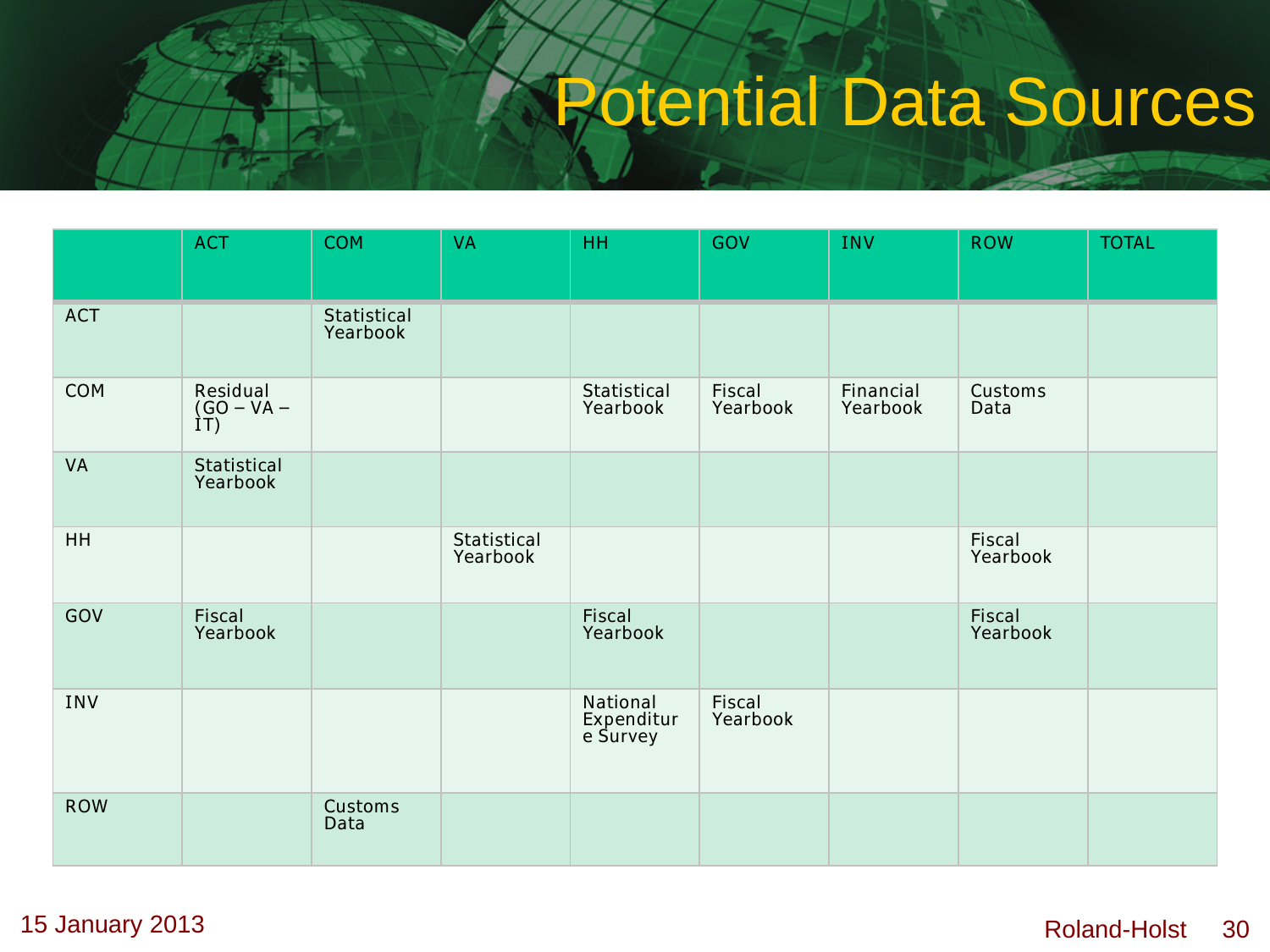

# Potential Data Sources
|  | ACT | COM | VA | HH | GOV | INV | ROW | TOTAL |
| --- | --- | --- | --- | --- | --- | --- | --- | --- |
| ACT |  | Statistical Yearbook |  |  |  |  |  |  |
| COM | Residual (GO – VA – IT) |  |  | Statistical Yearbook | Fiscal Yearbook | Financial Yearbook | Customs Data |  |
| VA | Statistical Yearbook |  |  |  |  |  |  |  |
| HH |  |  | Statistical Yearbook |  |  |  | Fiscal Yearbook |  |
| GOV | Fiscal Yearbook |  |  | Fiscal Yearbook |  |  | Fiscal Yearbook |  |
| INV |  |  |  | National Expenditure Survey | Fiscal Yearbook |  |  |  |
| ROW |  | Customs Data |  |  |  |  |  |  |